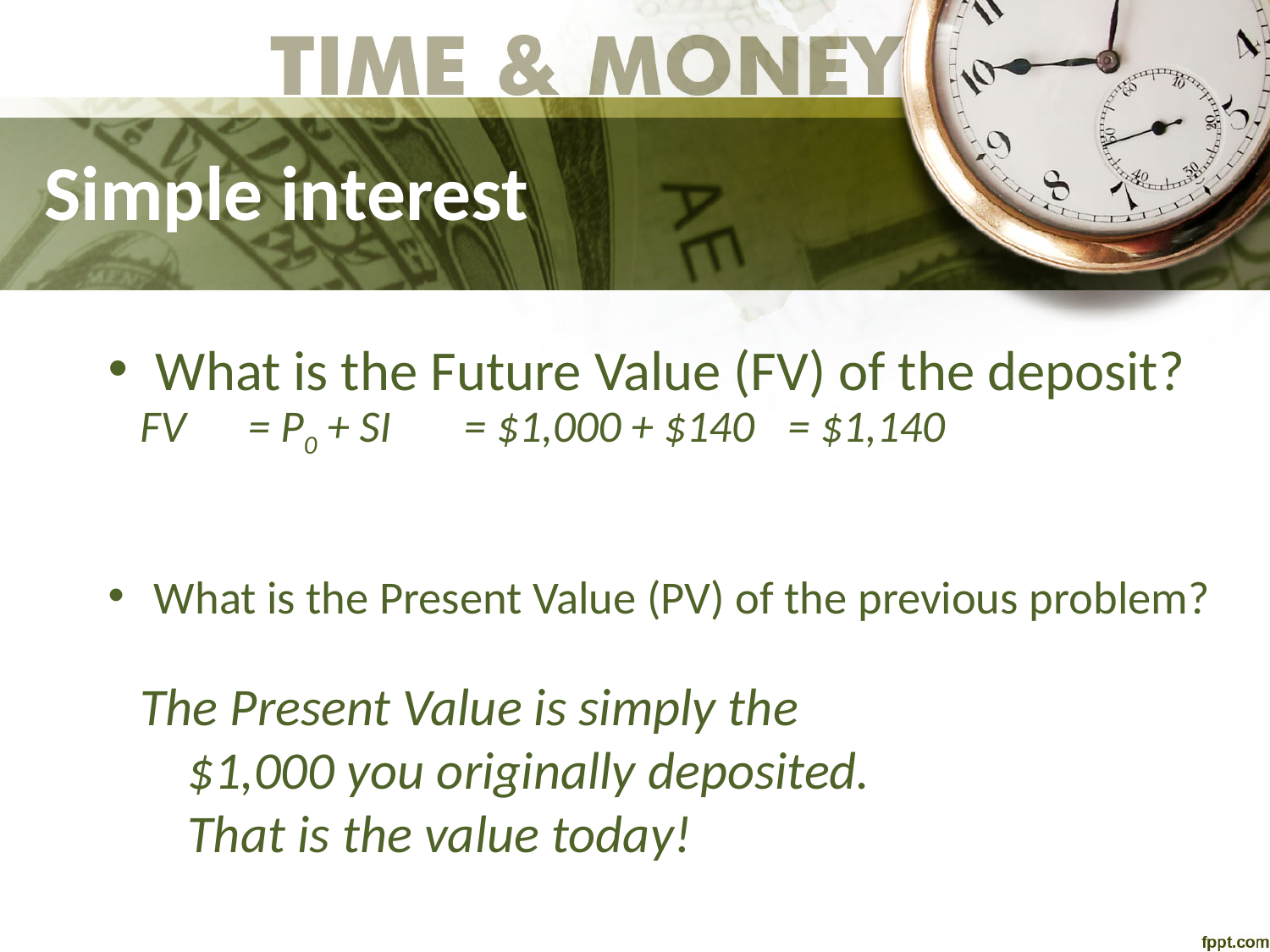

# Simple interest
What is the Future Value (FV) of the deposit?
			FV 	= P0 + SI 							= $1,000 + $140					= $1,140

What is the Present Value (PV) of the previous problem?
The Present Value is simply the $1,000 you originally deposited. That is the value today!